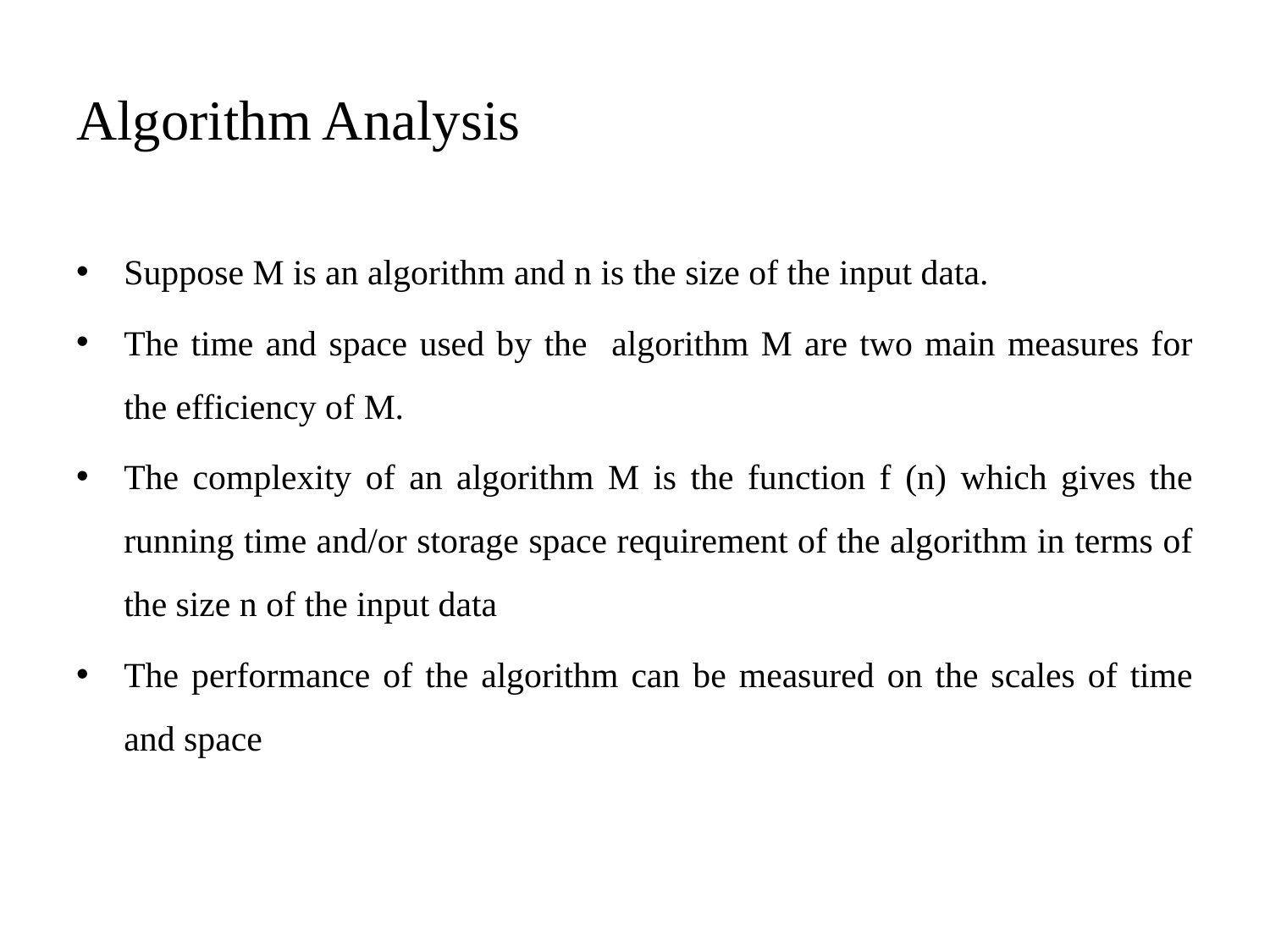

# Algorithm Analysis
Suppose M is an algorithm and n is the size of the input data.
The time and space used by the  algorithm M are two main measures for the efficiency of M.
The complexity of an algorithm M is the function f (n) which gives the running time and/or storage space requirement of the algorithm in terms of the size n of the input data
The performance of the algorithm can be measured on the scales of time and space